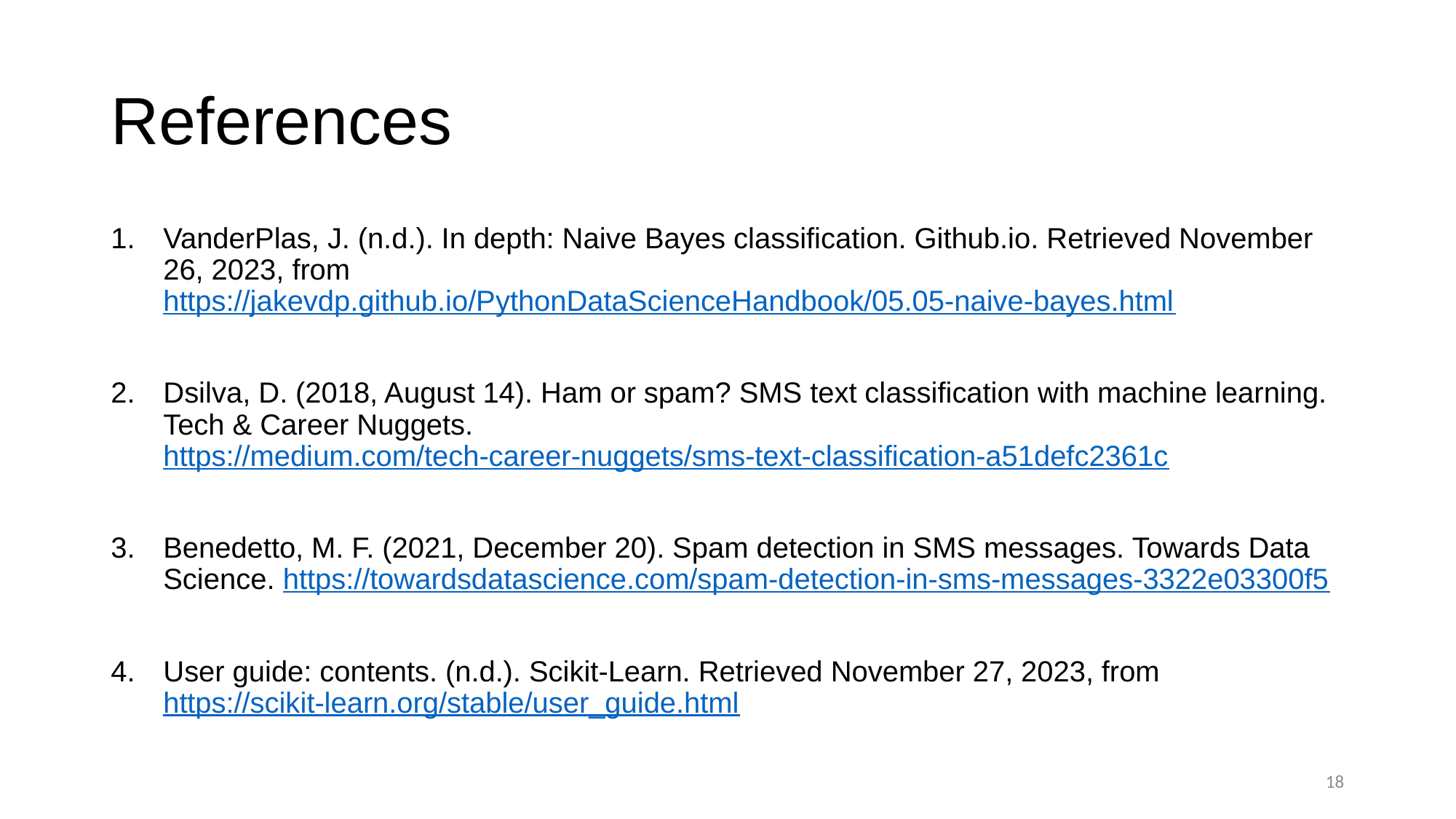

# References
VanderPlas, J. (n.d.). In depth: Naive Bayes classification. Github.io. Retrieved November 26, 2023, from https://jakevdp.github.io/PythonDataScienceHandbook/05.05-naive-bayes.html

Dsilva, D. (2018, August 14). Ham or spam? SMS text classification with machine learning. Tech & Career Nuggets. https://medium.com/tech-career-nuggets/sms-text-classification-a51defc2361c

Benedetto, M. F. (2021, December 20). Spam detection in SMS messages. Towards Data Science. https://towardsdatascience.com/spam-detection-in-sms-messages-3322e03300f5

User guide: contents. (n.d.). Scikit-Learn. Retrieved November 27, 2023, from https://scikit-learn.org/stable/user_guide.html
18